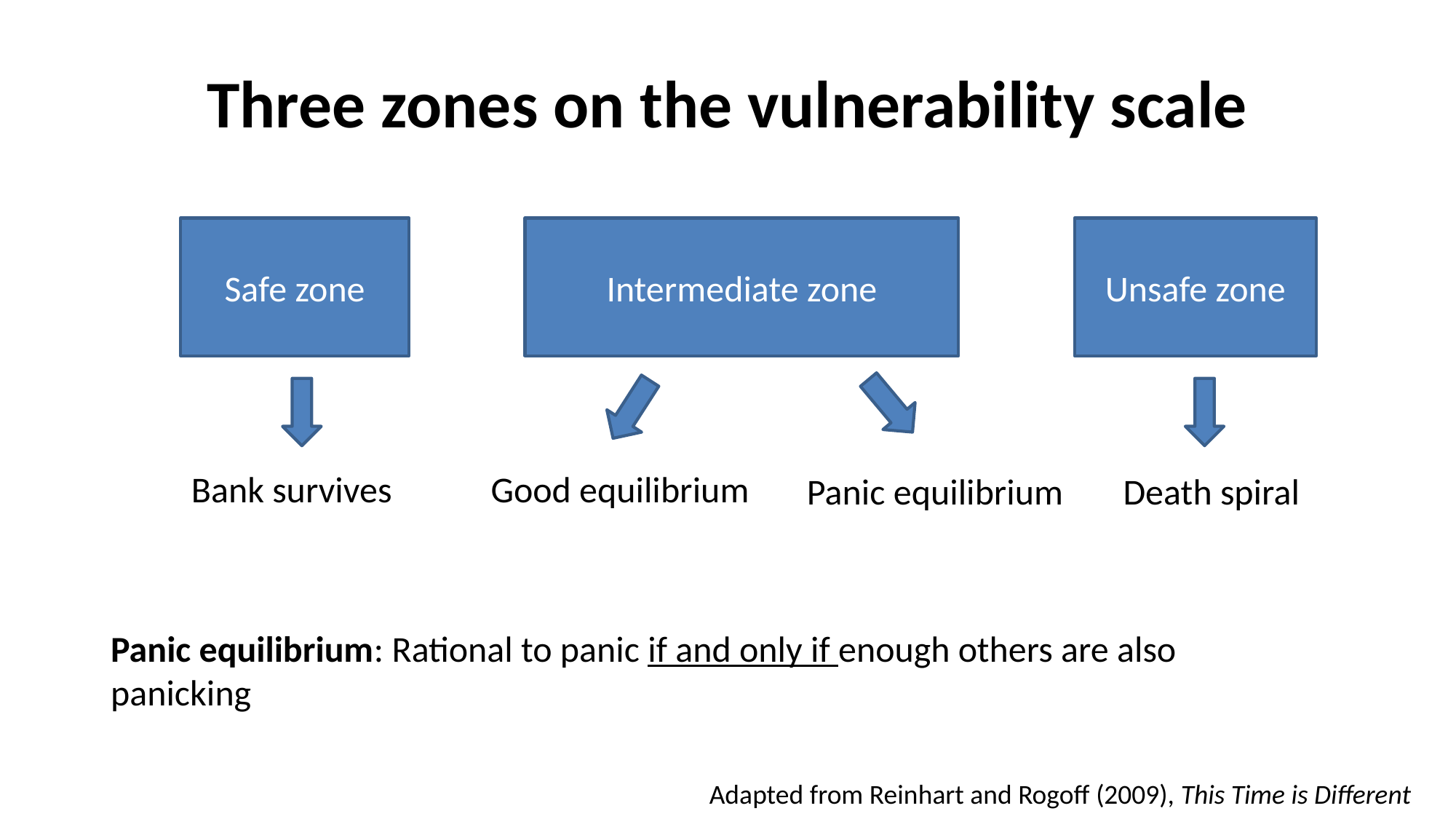

# Three zones on the vulnerability scale

Safe zone
Intermediate zone
Unsafe zone

Bank survives
Good equilibrium
Panic equilibrium
Death spiral
Panic equilibrium: Rational to panic if and only if enough others are also panicking
Adapted from Reinhart and Rogoff (2009), This Time is Different